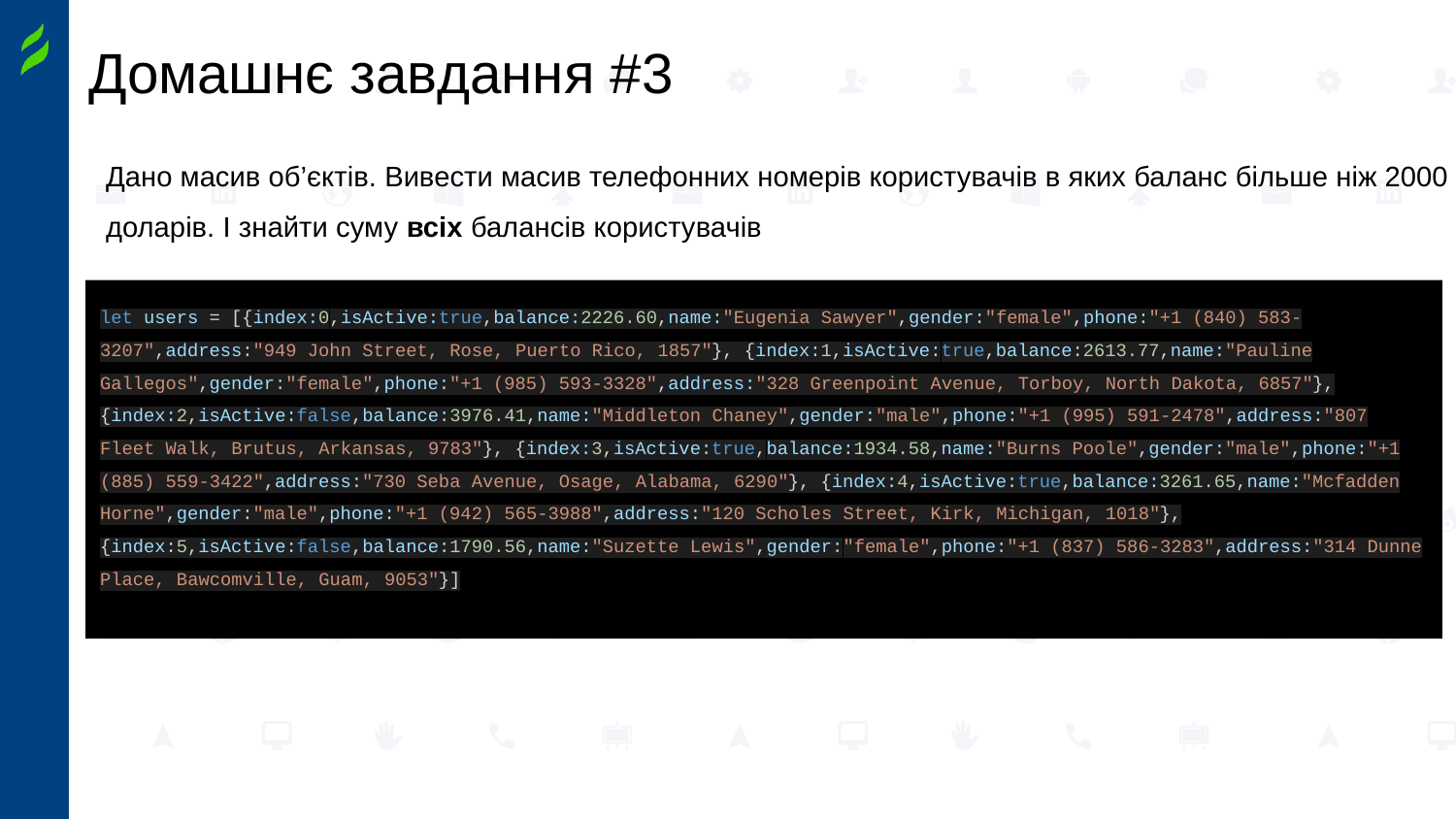

# Домашнє завдання #3
Дано масив об’єктів. Вивести масив телефонних номерів користувачів в яких баланс більше ніж 2000 доларів. І знайти суму всіх балансів користувачів
let users = [{index:0,isActive:true,balance:2226.60,name:"Eugenia Sawyer",gender:"female",phone:"+1 (840) 583-3207",address:"949 John Street, Rose, Puerto Rico, 1857"}, {index:1,isActive:true,balance:2613.77,name:"Pauline Gallegos",gender:"female",phone:"+1 (985) 593-3328",address:"328 Greenpoint Avenue, Torboy, North Dakota, 6857"}, {index:2,isActive:false,balance:3976.41,name:"Middleton Chaney",gender:"male",phone:"+1 (995) 591-2478",address:"807 Fleet Walk, Brutus, Arkansas, 9783"}, {index:3,isActive:true,balance:1934.58,name:"Burns Poole",gender:"male",phone:"+1 (885) 559-3422",address:"730 Seba Avenue, Osage, Alabama, 6290"}, {index:4,isActive:true,balance:3261.65,name:"Mcfadden Horne",gender:"male",phone:"+1 (942) 565-3988",address:"120 Scholes Street, Kirk, Michigan, 1018"}, {index:5,isActive:false,balance:1790.56,name:"Suzette Lewis",gender:"female",phone:"+1 (837) 586-3283",address:"314 Dunne Place, Bawcomville, Guam, 9053"}]